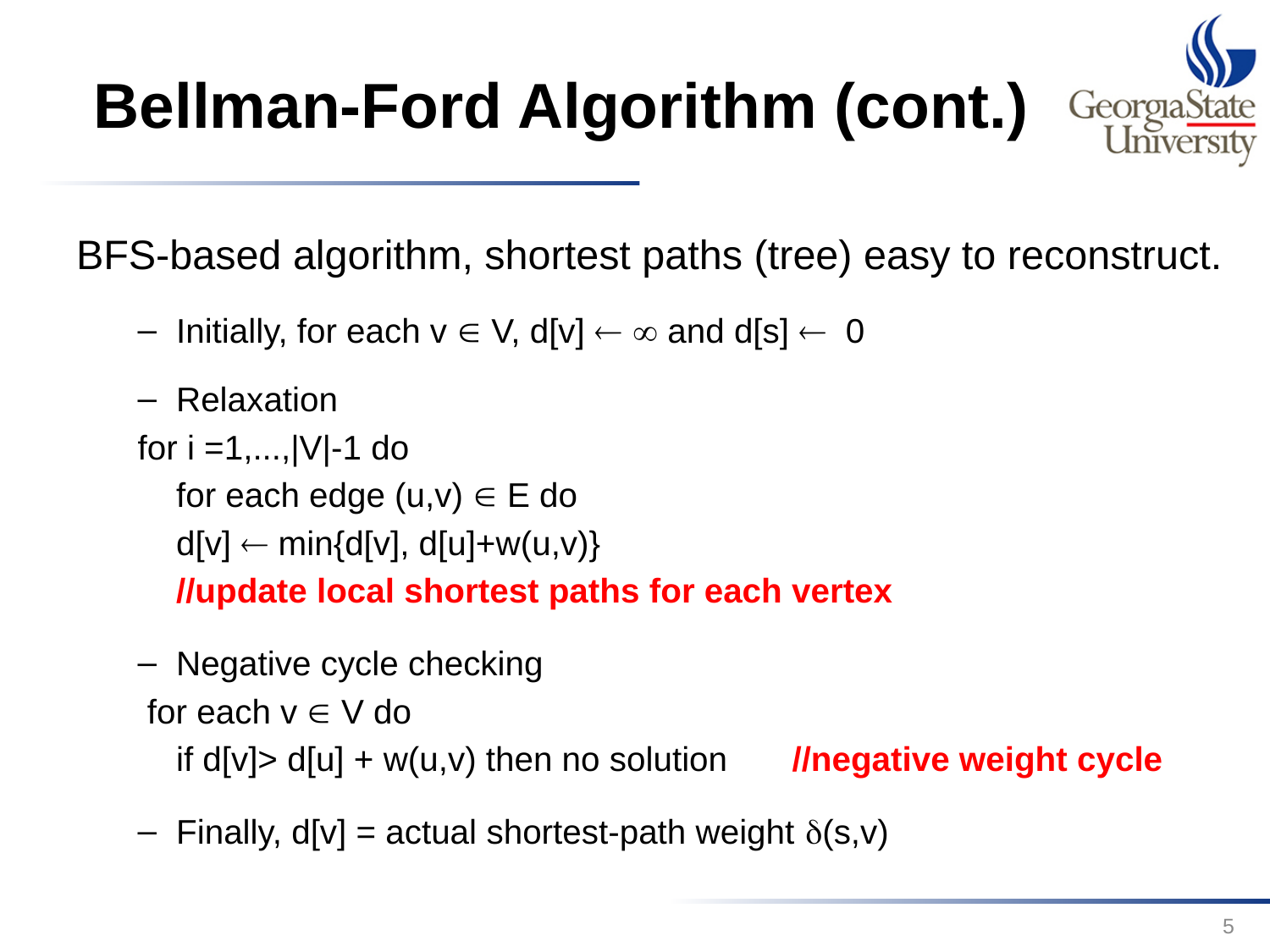

# Bellman-Ford Algorithm (cont.)
BFS-based algorithm, shortest paths (tree) easy to reconstruct.
Initially, for each v ∈ V, d[v] ← ∞ and d[s] ←  0
Relaxation
for i =1,...,|V|-1 do
	for each edge (u,v) ∈ E do
			d[v] ← min{d[v], d[u]+w(u,v)}
			//update local shortest paths for each vertex
Negative cycle checking
 for each v ∈ V do
	if d[v]> d[u] + w(u,v) then no solution 	//negative weight cycle
Finally, d[v] = actual shortest-path weight δ(s,v)
5